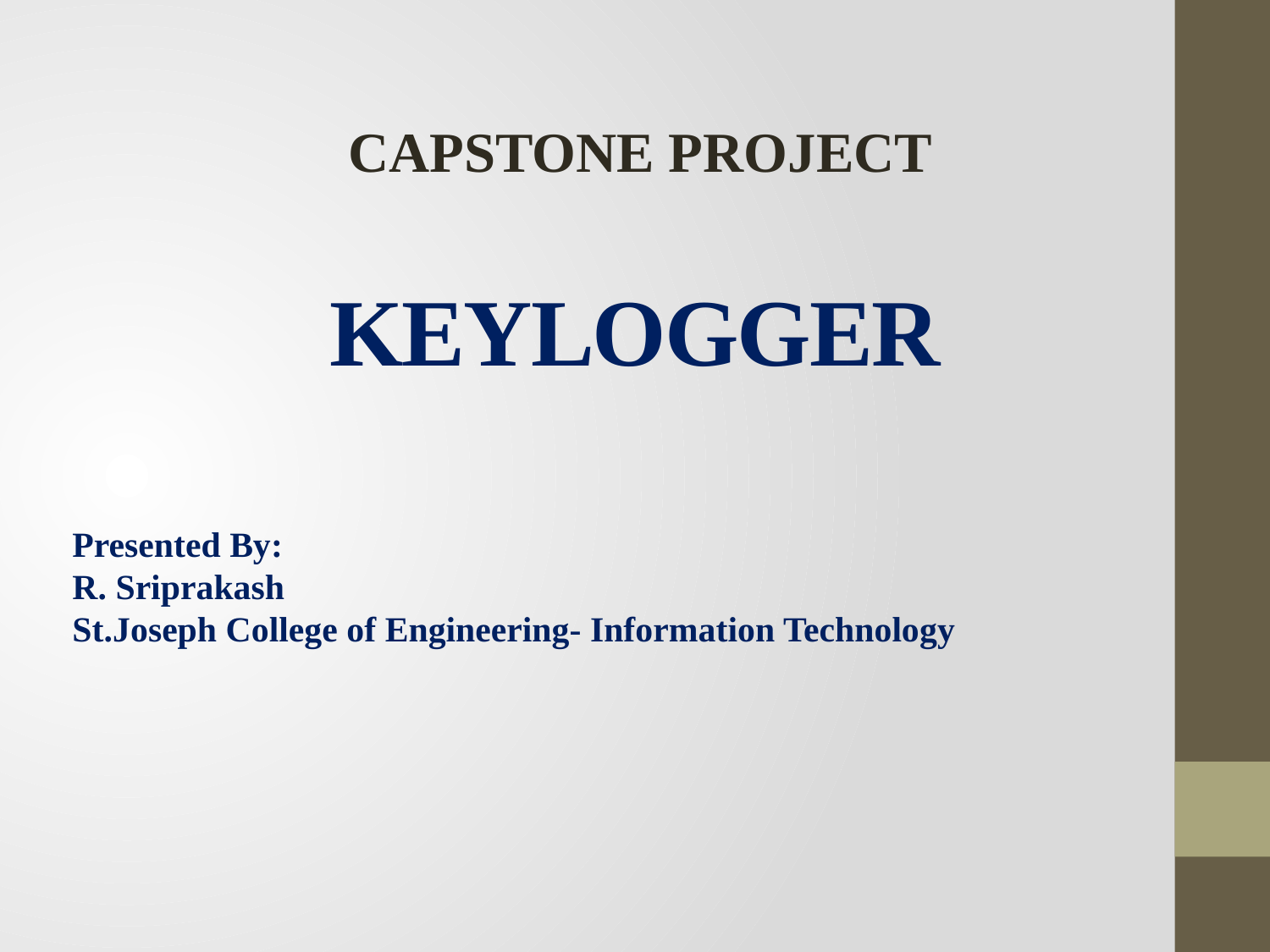

CAPSTONE PROJECT
# KEYLOGGER
Presented By:
R. Sriprakash
St.Joseph College of Engineering- Information Technology